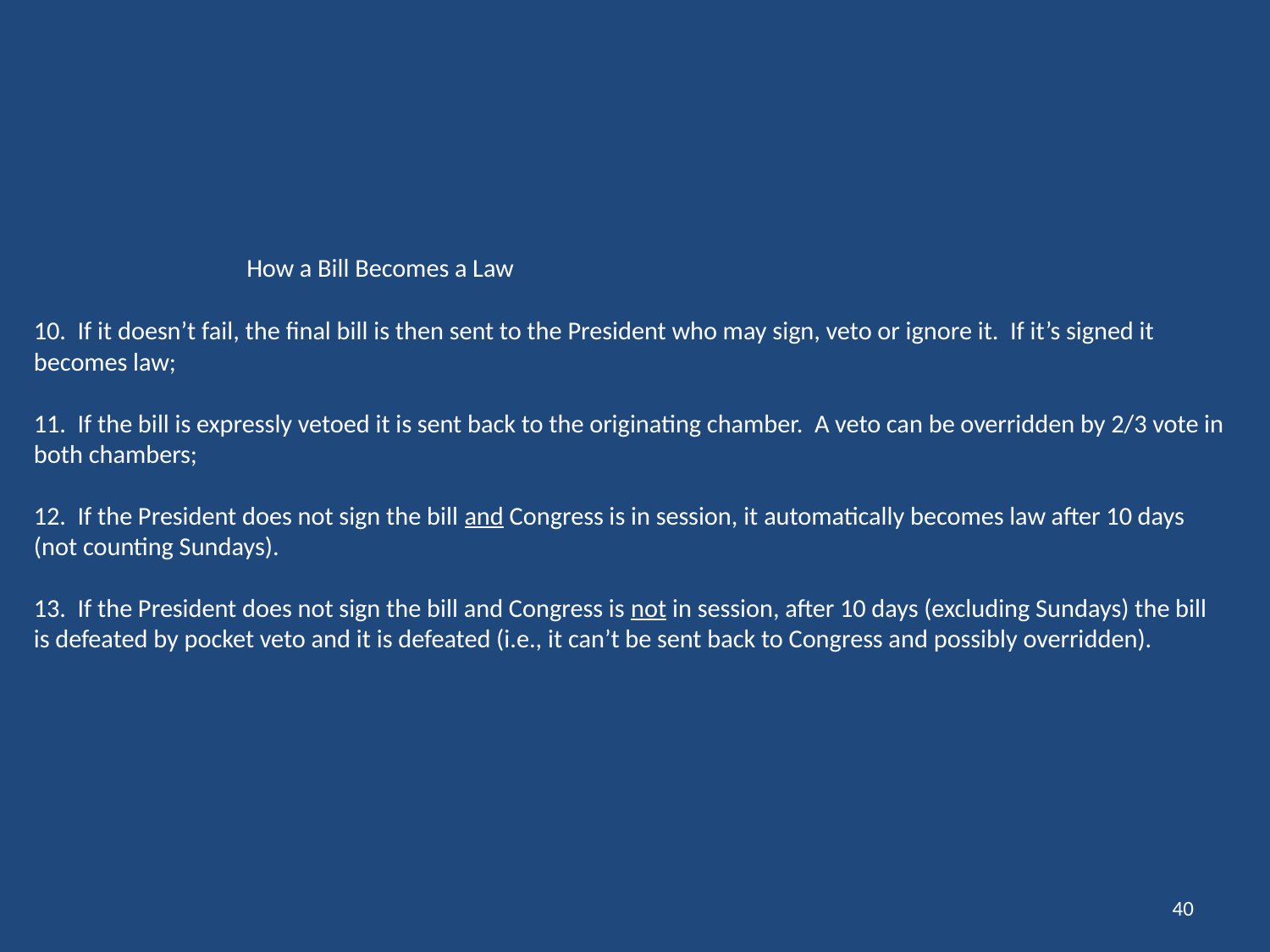

# How a Bill Becomes a Law 10.  If it doesn’t fail, the final bill is then sent to the President who may sign, veto or ignore it.  If it’s signed it becomes law; 11.  If the bill is expressly vetoed it is sent back to the originating chamber.  A veto can be overridden by 2/3 vote in both chambers; 12.  If the President does not sign the bill and Congress is in session, it automatically becomes law after 10 days (not counting Sundays). 13.  If the President does not sign the bill and Congress is not in session, after 10 days (excluding Sundays) the bill is defeated by pocket veto and it is defeated (i.e., it can’t be sent back to Congress and possibly overridden).
40